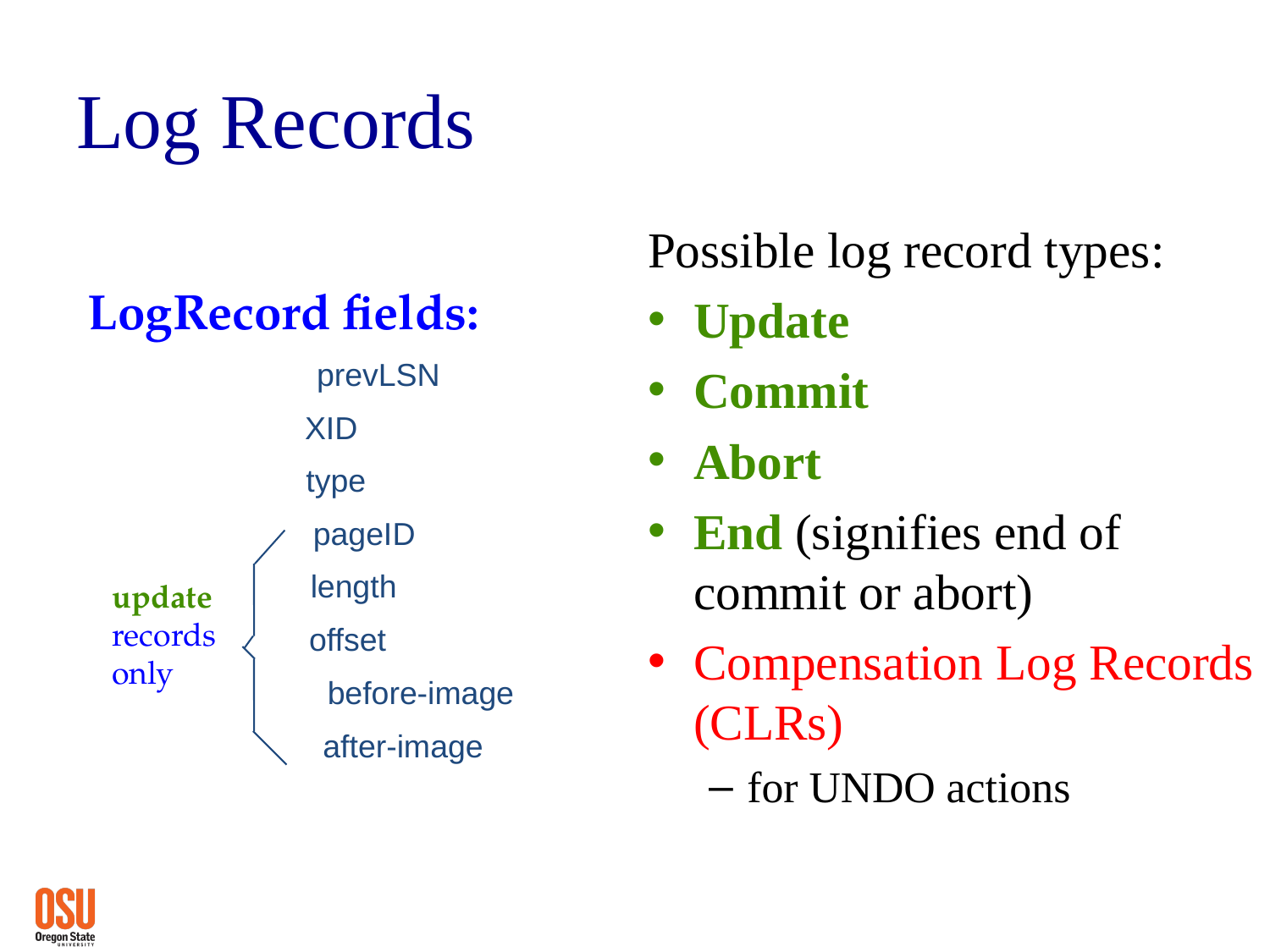

# Log Records
Possible log record types:
Update
Commit
Abort
End (signifies end of commit or abort)
Compensation Log Records (CLRs)
for UNDO actions
LogRecord fields:
prevLSN
XID
type
pageID
length
offset
before-image
after-image

update
records
only